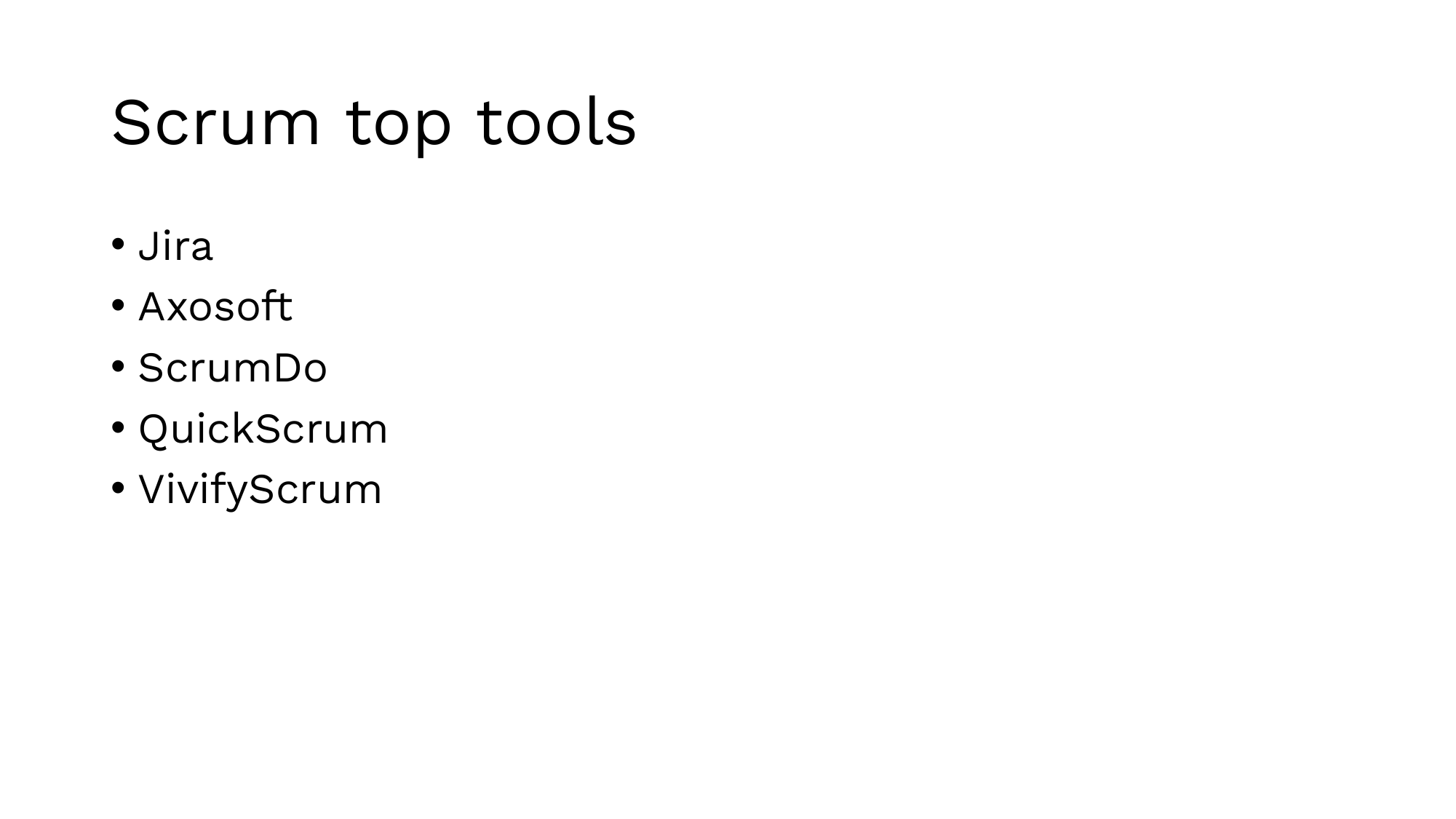

# Scrum top tools
Jira
Axosoft
ScrumDo
QuickScrum
VivifyScrum